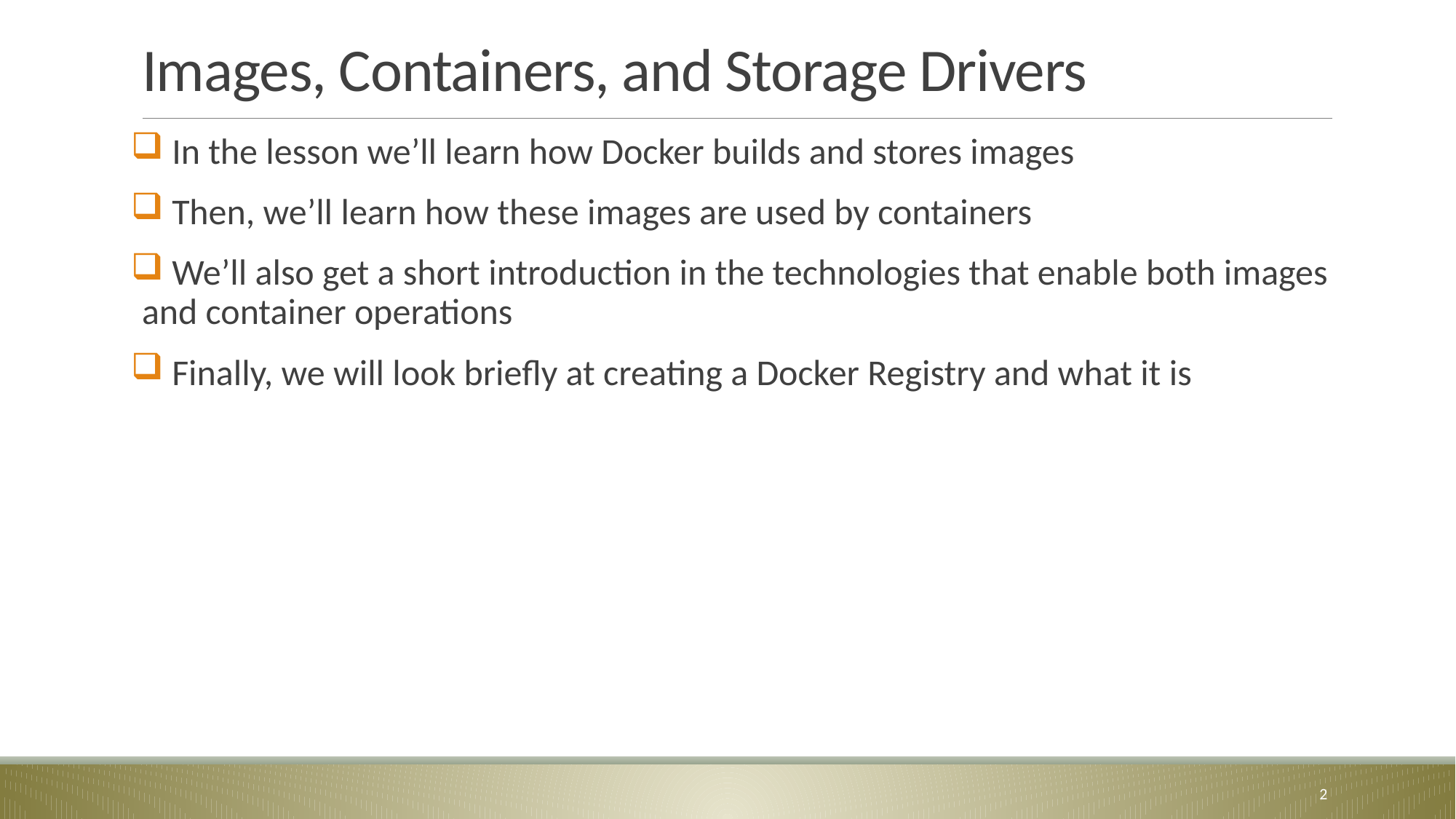

# Images, Containers, and Storage Drivers
 In the lesson we’ll learn how Docker builds and stores images
 Then, we’ll learn how these images are used by containers
 We’ll also get a short introduction in the technologies that enable both images and container operations
 Finally, we will look briefly at creating a Docker Registry and what it is

2